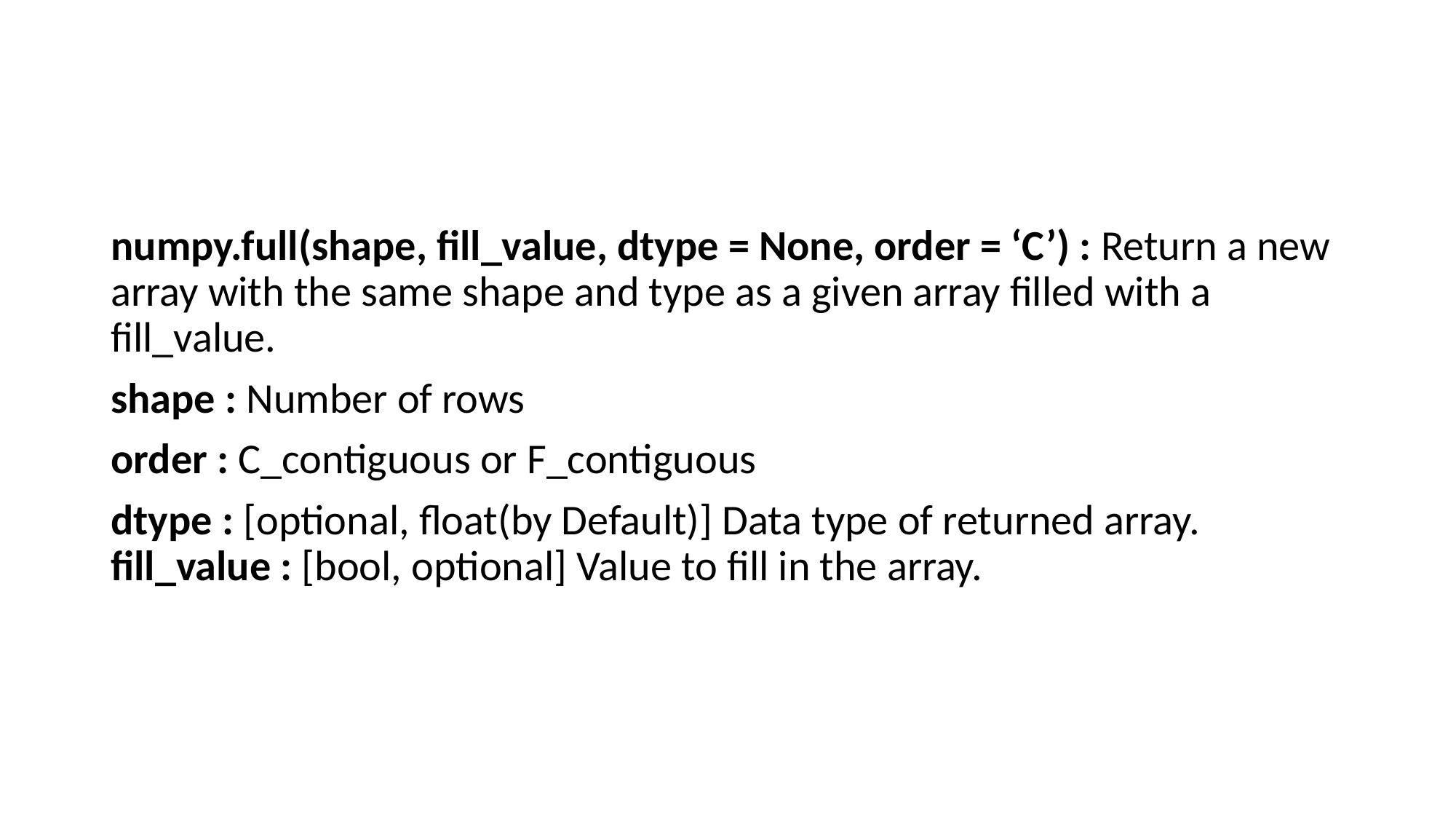

#
numpy.full(shape, fill_value, dtype = None, order = ‘C’) : Return a new array with the same shape and type as a given array filled with a fill_value.
shape : Number of rows
order : C_contiguous or F_contiguous
dtype : [optional, float(by Default)] Data type of returned array. fill_value : [bool, optional] Value to fill in the array.